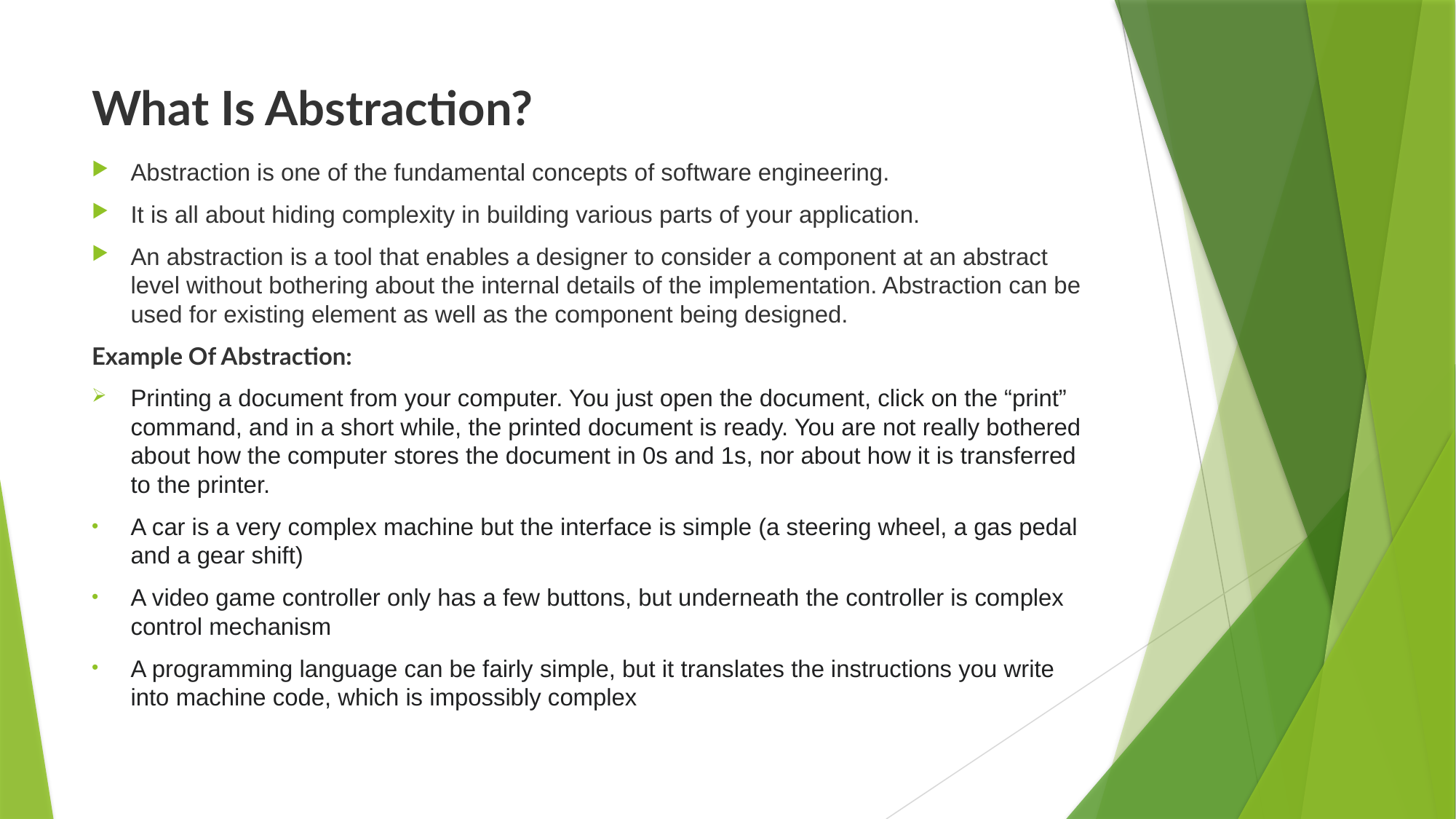

# What Is Abstraction?
Abstraction is one of the fundamental concepts of software engineering.
It is all about hiding complexity in building various parts of your application.
An abstraction is a tool that enables a designer to consider a component at an abstract level without bothering about the internal details of the implementation. Abstraction can be used for existing element as well as the component being designed.
Example Of Abstraction:
Printing a document from your computer. You just open the document, click on the “print” command, and in a short while, the printed document is ready. You are not really bothered about how the computer stores the document in 0s and 1s, nor about how it is transferred to the printer.
A car is a very complex machine but the interface is simple (a steering wheel, a gas pedal and a gear shift)
A video game controller only has a few buttons, but underneath the controller is complex control mechanism
A programming language can be fairly simple, but it translates the instructions you write into machine code, which is impossibly complex